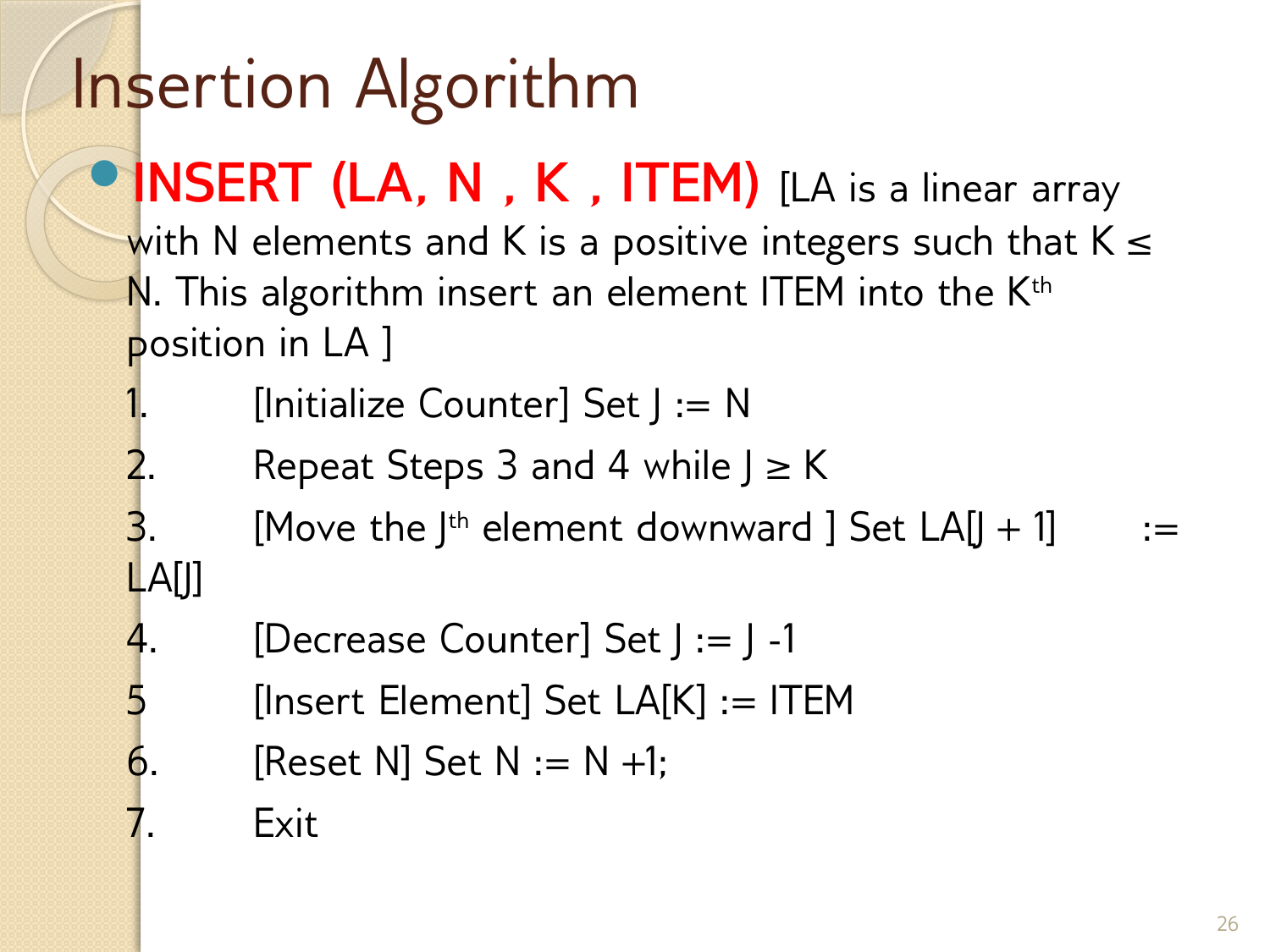

# Insertion Algorithm
INSERT (LA, N , K , ITEM) [LA is a linear array with N elements and K is a positive integers such that K ≤ N. This algorithm insert an element ITEM into the Kth position in LA ]
	1. 	[Initialize Counter] Set J := N
	2. 	Repeat Steps 3 and 4 while J ≥ K
	3. 	[Move the Jth element downward ] Set LA[J + 1] 	:= LA[J]
	4. 	[Decrease Counter] Set J := J -1
	5 	[Insert Element] Set LA[K] := ITEM
	6. 	[Reset N] Set N := N +1;
	7. 	Exit
26